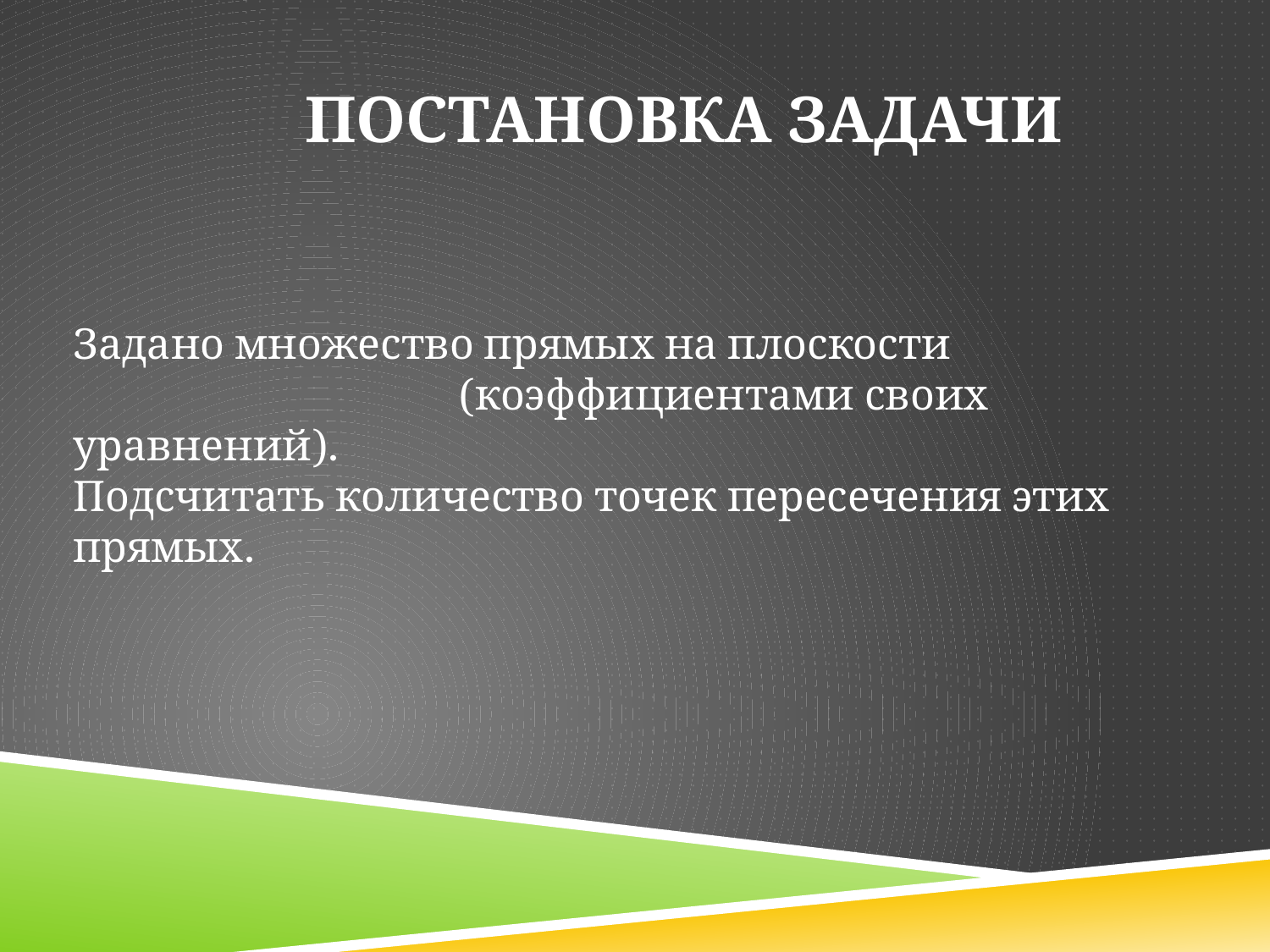

# Постановка задачи
Задано множество прямых на плоскости
                                      (коэффициентами своих уравнений).
Подсчитать количество точек пересечения этих прямых.